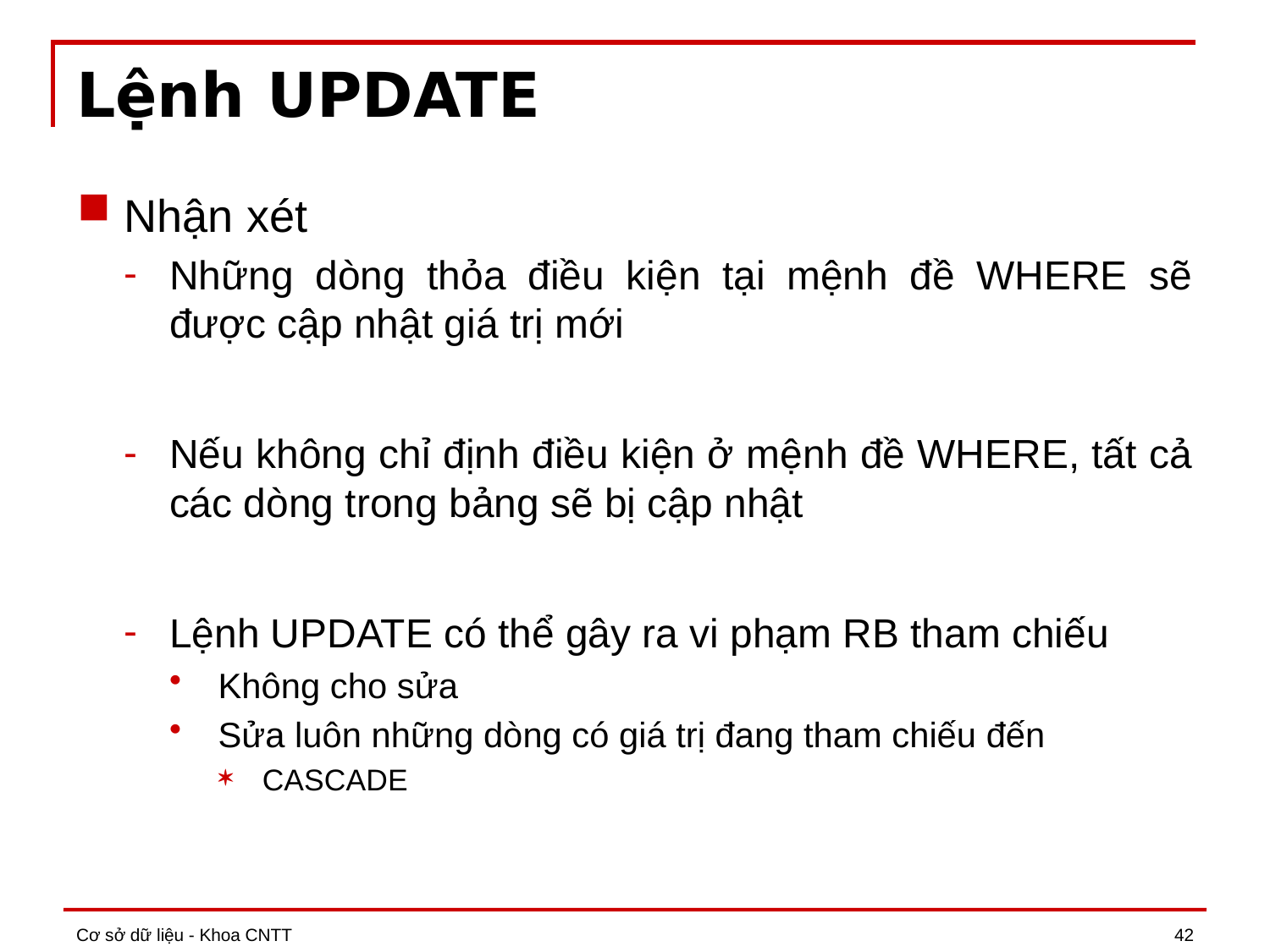

# Lệnh UPDATE
Nhận xét
Những dòng thỏa điều kiện tại mệnh đề WHERE sẽ được cập nhật giá trị mới

Nếu không chỉ định điều kiện ở mệnh đề WHERE, tất cả các dòng trong bảng sẽ bị cập nhật

Lệnh UPDATE có thể gây ra vi phạm RB tham chiếu
Không cho sửa
Sửa luôn những dòng có giá trị đang tham chiếu đến
CASCADE
Cơ sở dữ liệu - Khoa CNTT
42